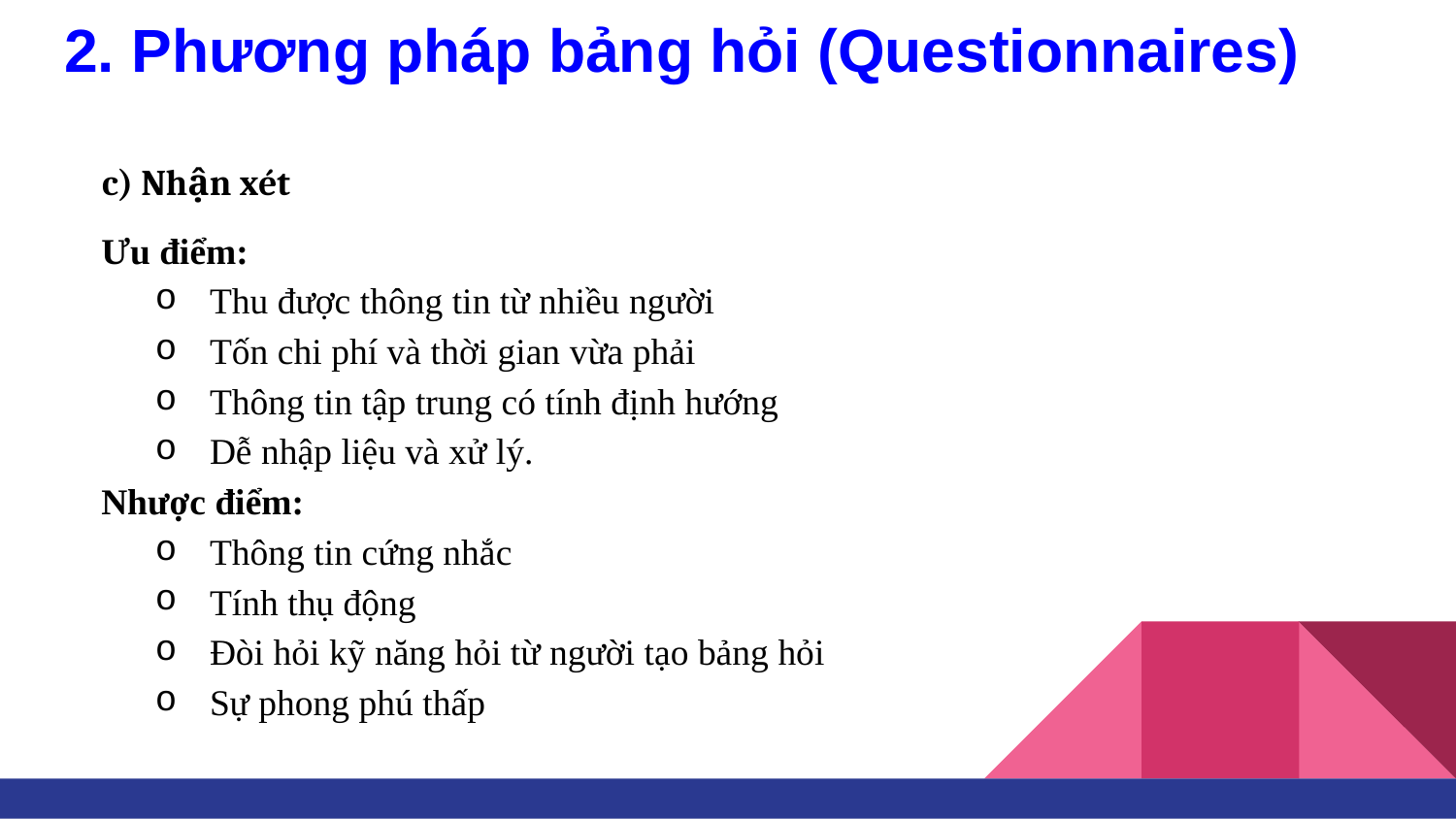

# 2. Phương pháp bảng hỏi (Questionnaires)
c) Nhận xét
Ưu điểm:
Thu được thông tin từ nhiều người
Tốn chi phí và thời gian vừa phải
Thông tin tập trung có tính định hướng
Dễ nhập liệu và xử lý.
Nhược điểm:
Thông tin cứng nhắc
Tính thụ động
Đòi hỏi kỹ năng hỏi từ người tạo bảng hỏi
Sự phong phú thấp